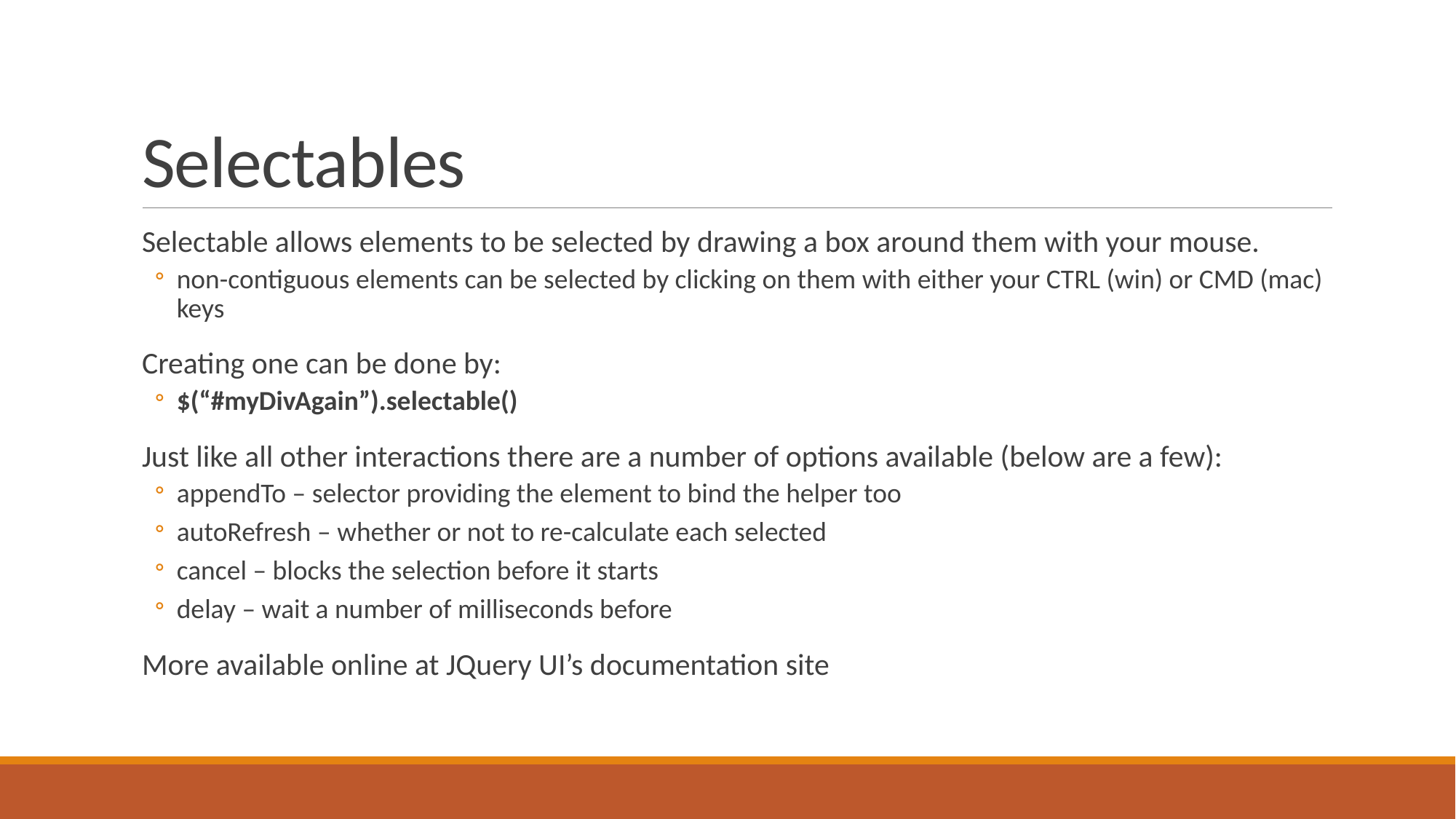

# Selectables
Selectable allows elements to be selected by drawing a box around them with your mouse.
non-contiguous elements can be selected by clicking on them with either your CTRL (win) or CMD (mac) keys
Creating one can be done by:
$(“#myDivAgain”).selectable()
Just like all other interactions there are a number of options available (below are a few):
appendTo – selector providing the element to bind the helper too
autoRefresh – whether or not to re-calculate each selected
cancel – blocks the selection before it starts
delay – wait a number of milliseconds before
More available online at JQuery UI’s documentation site